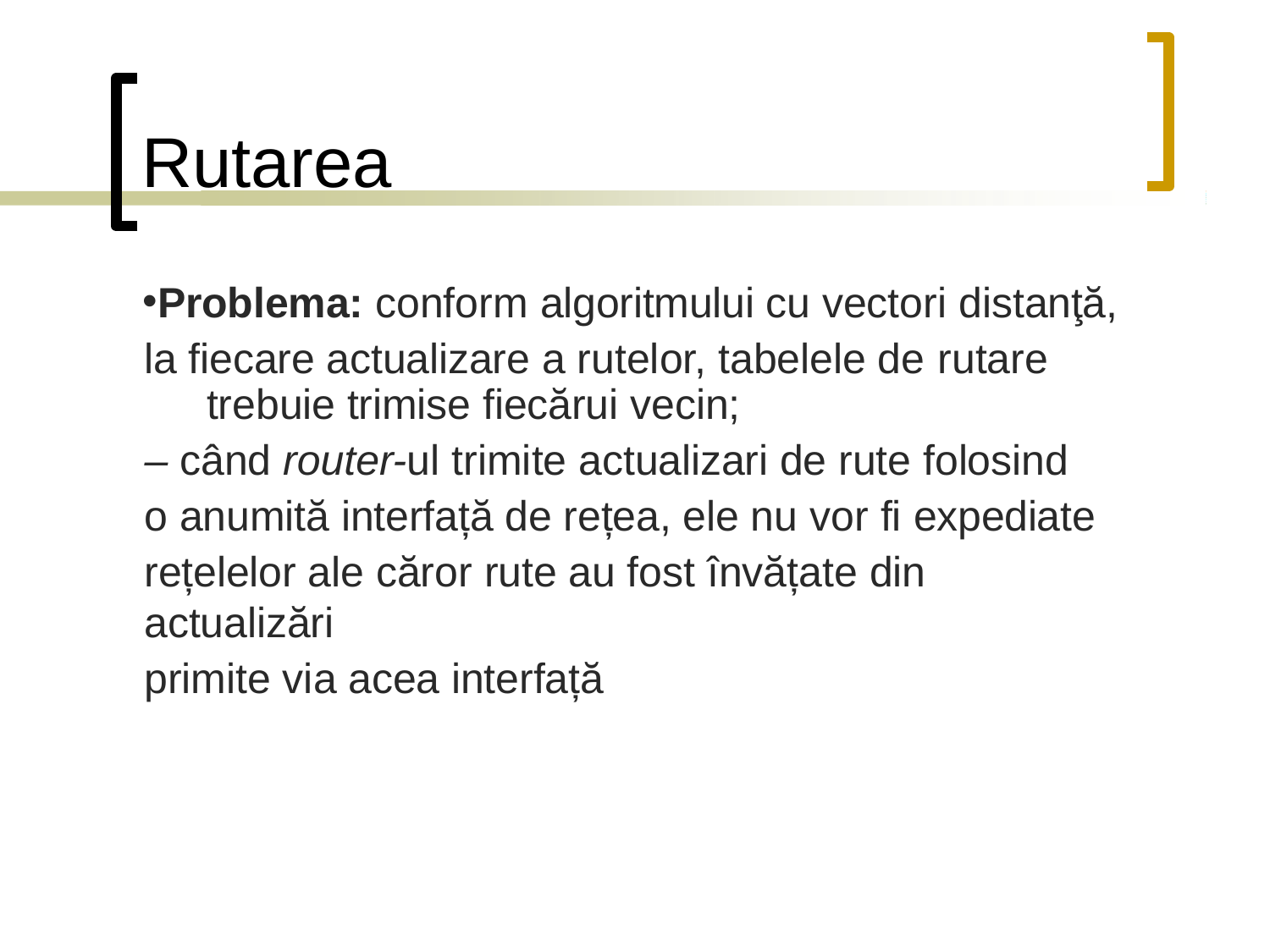

# Rutarea

Problema: conform algoritmului cu vectori distanţă,  la fiecare actualizare a rutelor, tabelele de rutare
trebuie trimise fiecărui vecin;
– când router-ul trimite actualizari de rute folosind  o anumită interfață de rețea, ele nu vor fi expediate
rețelelor ale căror rute au fost învățate din actualizări
primite via acea interfață